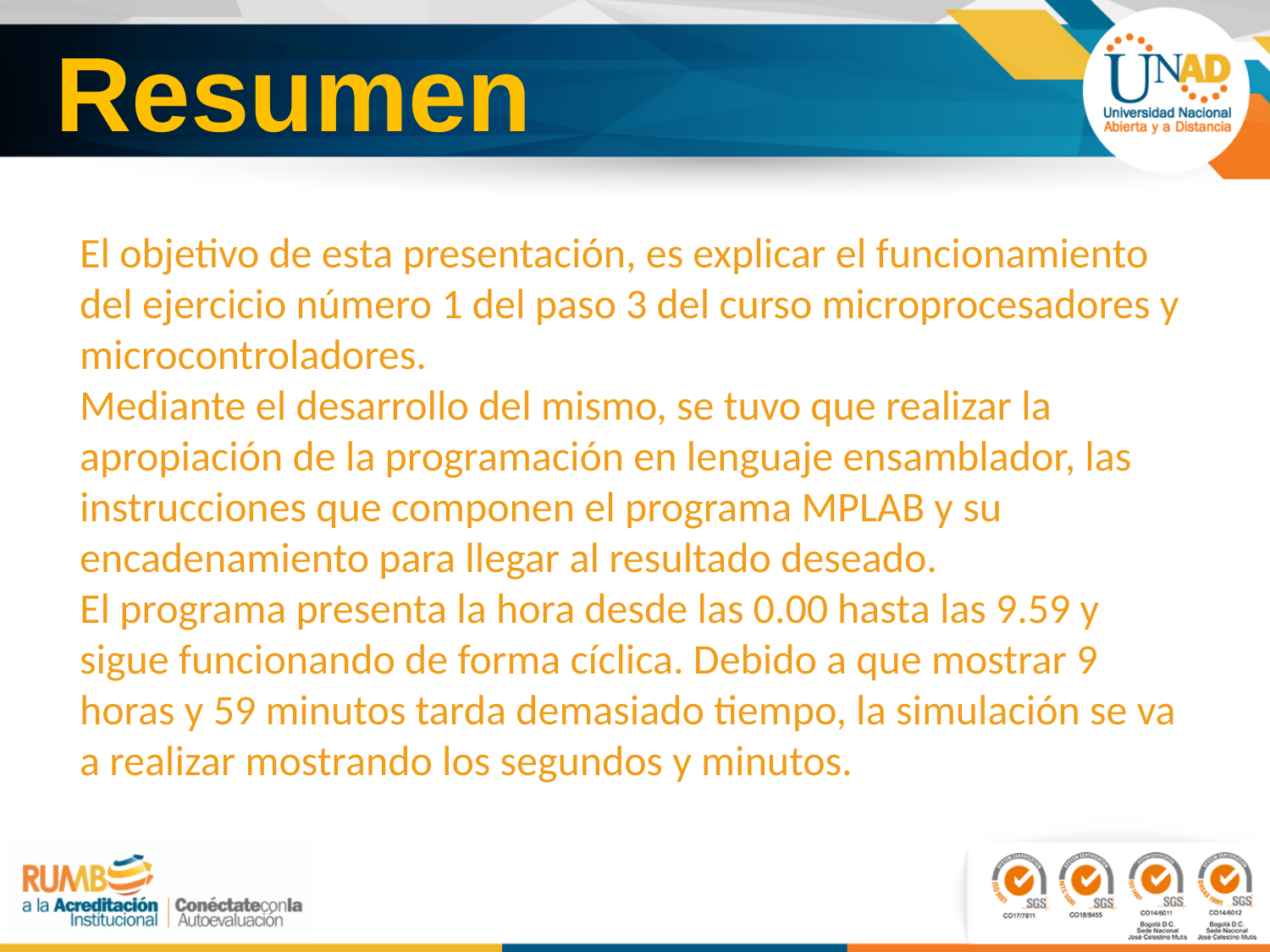

# Resumen
El objetivo de esta presentación, es explicar el funcionamiento del ejercicio número 1 del paso 3 del curso microprocesadores y microcontroladores.
Mediante el desarrollo del mismo, se tuvo que realizar la apropiación de la programación en lenguaje ensamblador, las instrucciones que componen el programa MPLAB y su encadenamiento para llegar al resultado deseado.
El programa presenta la hora desde las 0.00 hasta las 9.59 y sigue funcionando de forma cíclica. Debido a que mostrar 9 horas y 59 minutos tarda demasiado tiempo, la simulación se va a realizar mostrando los segundos y minutos.